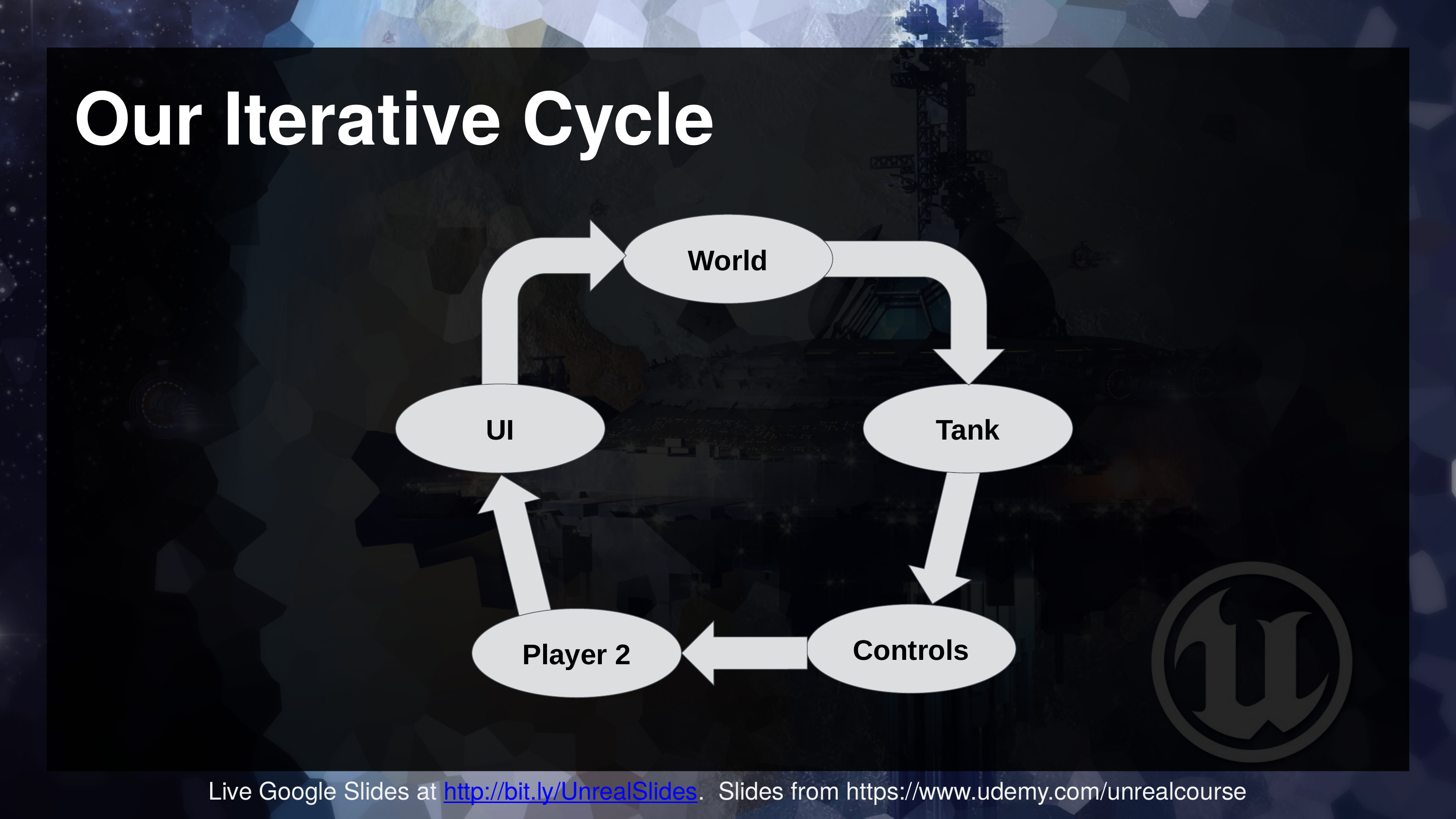

# Our Iterative Cycle
World

UI
Tank

Controls
Player 2